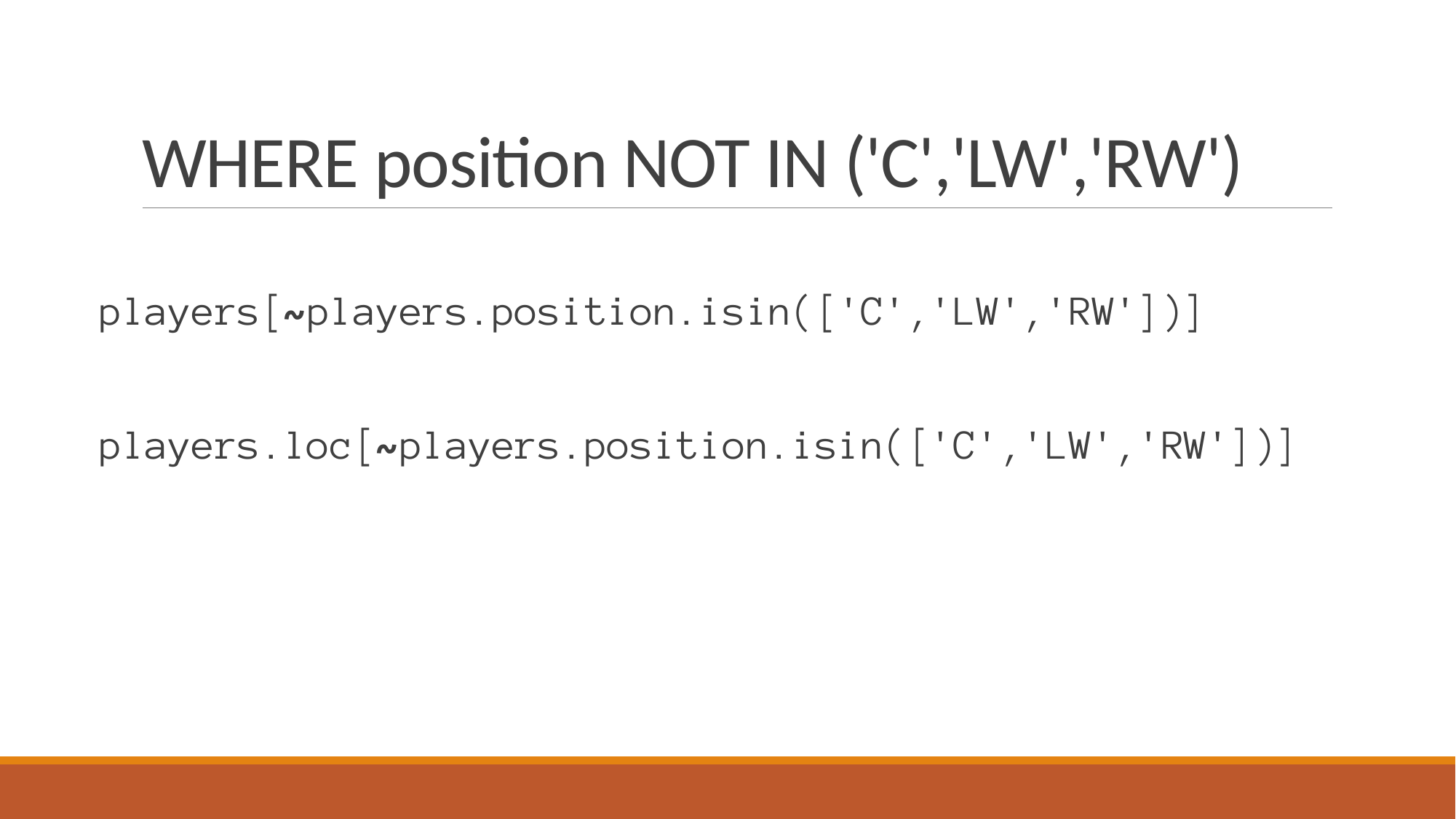

# WHERE position NOT IN ('C','LW','RW')

players[~players.position.isin(['C','LW','RW'])]

players.loc[~players.position.isin(['C','LW','RW'])]